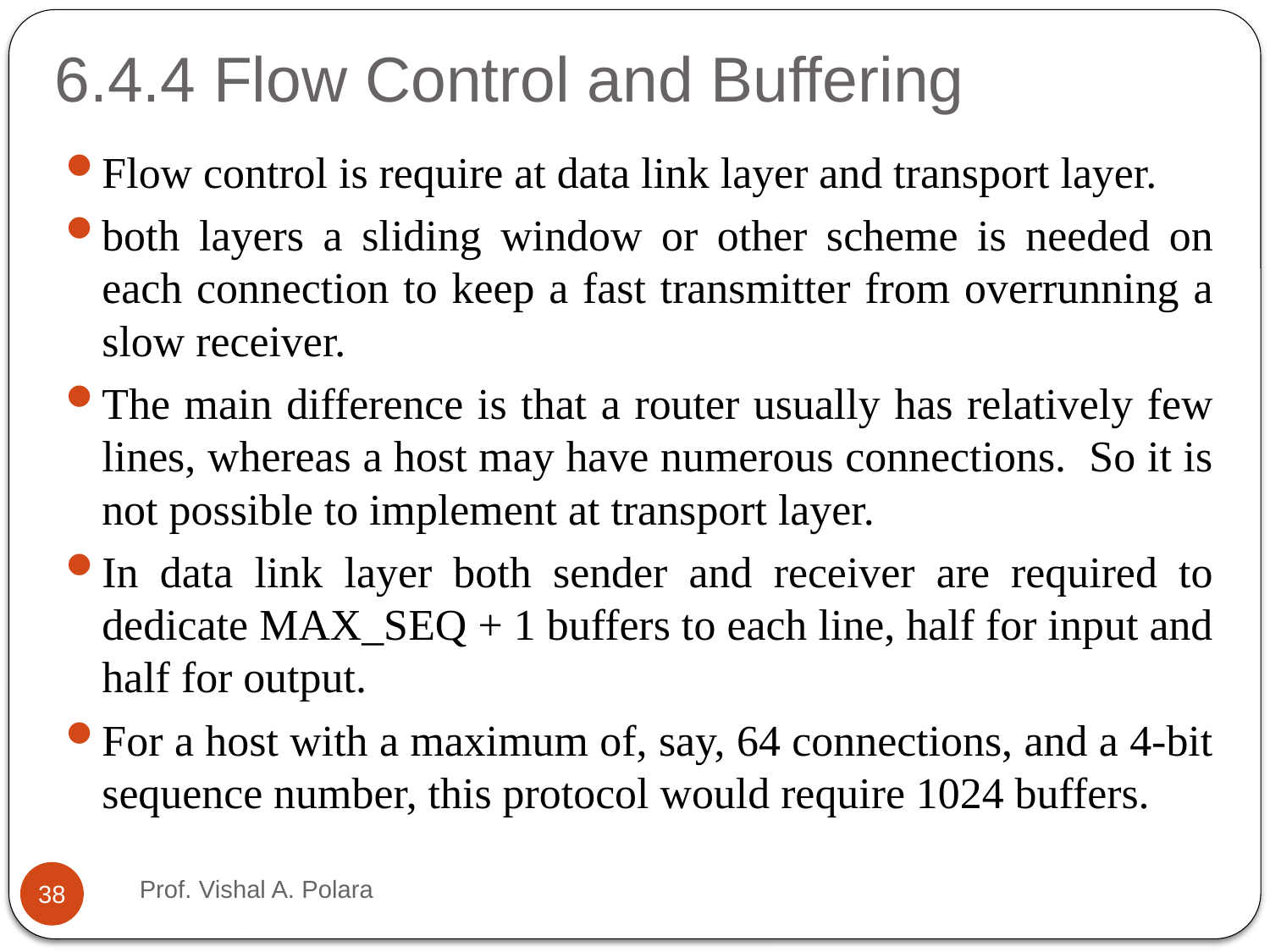

# 6.4.4 Flow Control and Buffering
Flow control is require at data link layer and transport layer.
both layers a sliding window or other scheme is needed on each connection to keep a fast transmitter from overrunning a slow receiver.
The main difference is that a router usually has relatively few lines, whereas a host may have numerous connections.  So it is not possible to implement at transport layer.
In data link layer both sender and receiver are required to dedicate MAX_SEQ + 1 buffers to each line, half for input and half for output.
For a host with a maximum of, say, 64 connections, and a 4-bit sequence number, this protocol would require 1024 buffers.
Prof. Vishal A. Polara
38